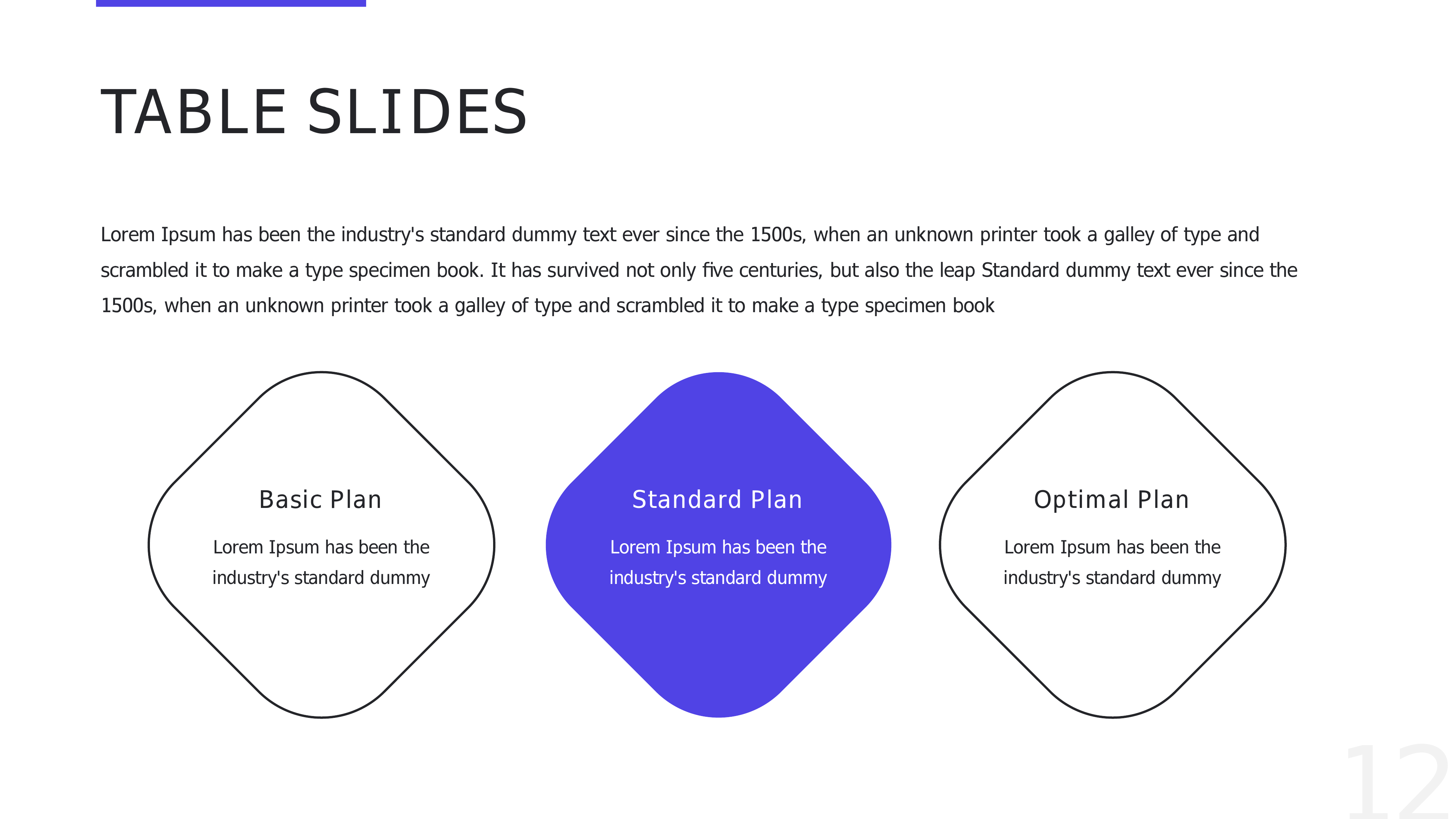

# TABLE SLIDES
Lorem Ipsum has been the industry's standard dummy text ever since the 1500s, when an unknown printer took a galley of type and scrambled it to make a type specimen book. It has survived not only five centuries, but also the leap Standard dummy text ever since the 1500s, when an unknown printer took a galley of type and scrambled it to make a type specimen book

Basic Plan
Lorem Ipsum has been the industry's standard dummy

Standard Plan
Lorem Ipsum has been the industry's standard dummy

Optimal Plan
Lorem Ipsum has been the industry's standard dummy
12